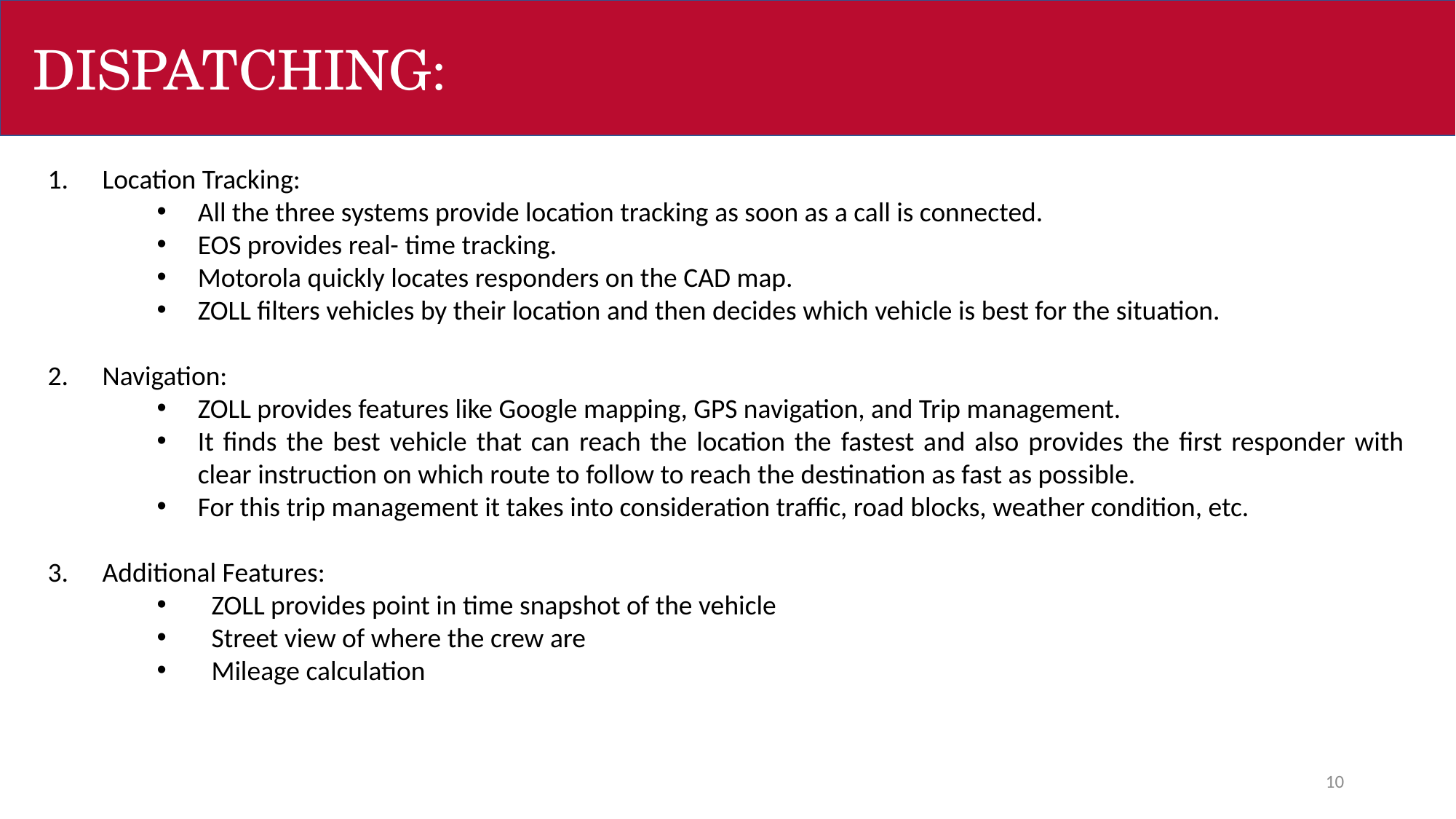

DISPATCHING:
Location Tracking:
All the three systems provide location tracking as soon as a call is connected.
EOS provides real- time tracking.
Motorola quickly locates responders on the CAD map.
ZOLL filters vehicles by their location and then decides which vehicle is best for the situation.

Navigation:
ZOLL provides features like Google mapping, GPS navigation, and Trip management.
It finds the best vehicle that can reach the location the fastest and also provides the first responder with clear instruction on which route to follow to reach the destination as fast as possible.
For this trip management it takes into consideration traffic, road blocks, weather condition, etc.

Additional Features:
ZOLL provides point in time snapshot of the vehicle
Street view of where the crew are
Mileage calculation

10